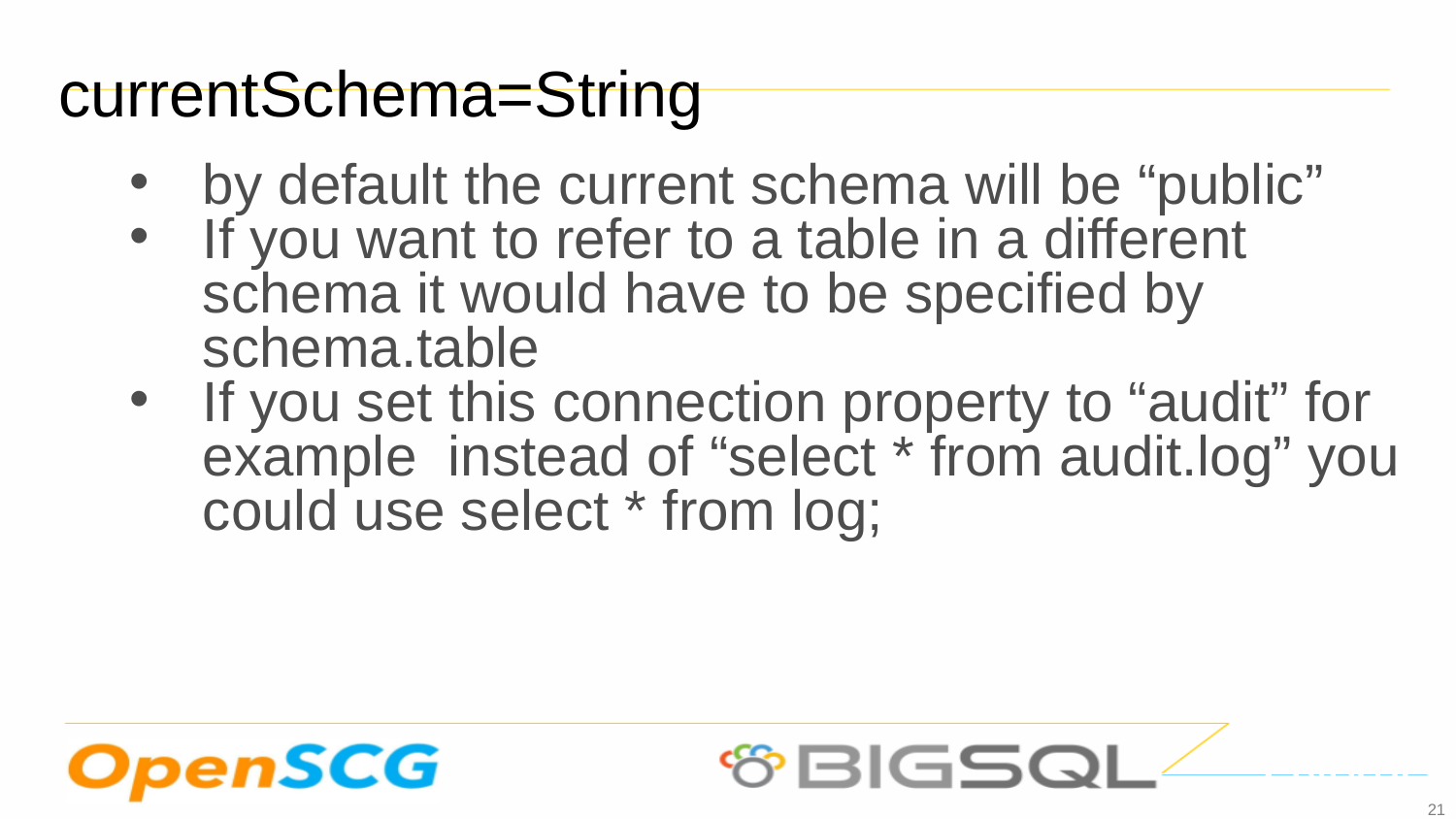

currentSchema=String
by default the current schema will be “public”
If you want to refer to a table in a different schema it would have to be specified by schema.table
If you set this connection property to “audit” for example  instead of “select * from audit.log” you could use select * from log;